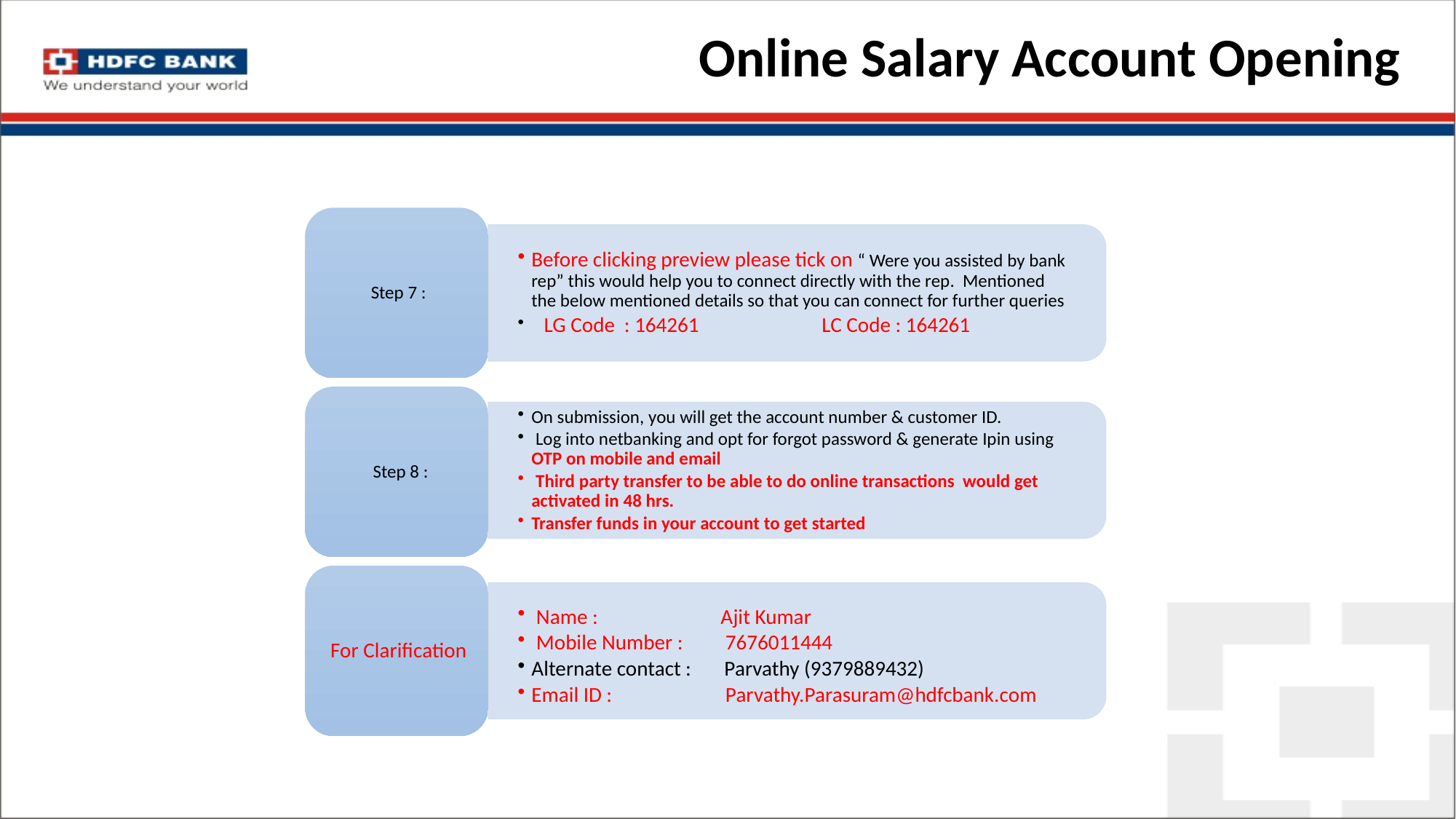

Online Salary Account Opening
Before clicking preview please tick on “ Were you assisted by bank rep” this would help you to connect directly with the rep.  Mentioned the below mentioned details so that you can connect for further queries
   LG Code  : 164261                          LC Code : 164261
Step 7 :
On submission, you will get the account number & customer ID.
 Log into netbanking and opt for forgot password & generate Ipin using OTP on mobile and email
 Third party transfer to be able to do online transactions  would get activated in 48 hrs.
Transfer funds in your account to get started
Step 8 :

 Name :                          Ajit Kumar
 Mobile Number :         7676011444
Alternate contact :       Parvathy (9379889432)
Email ID :                        Parvathy.Parasuram@hdfcbank.com

For Clarification